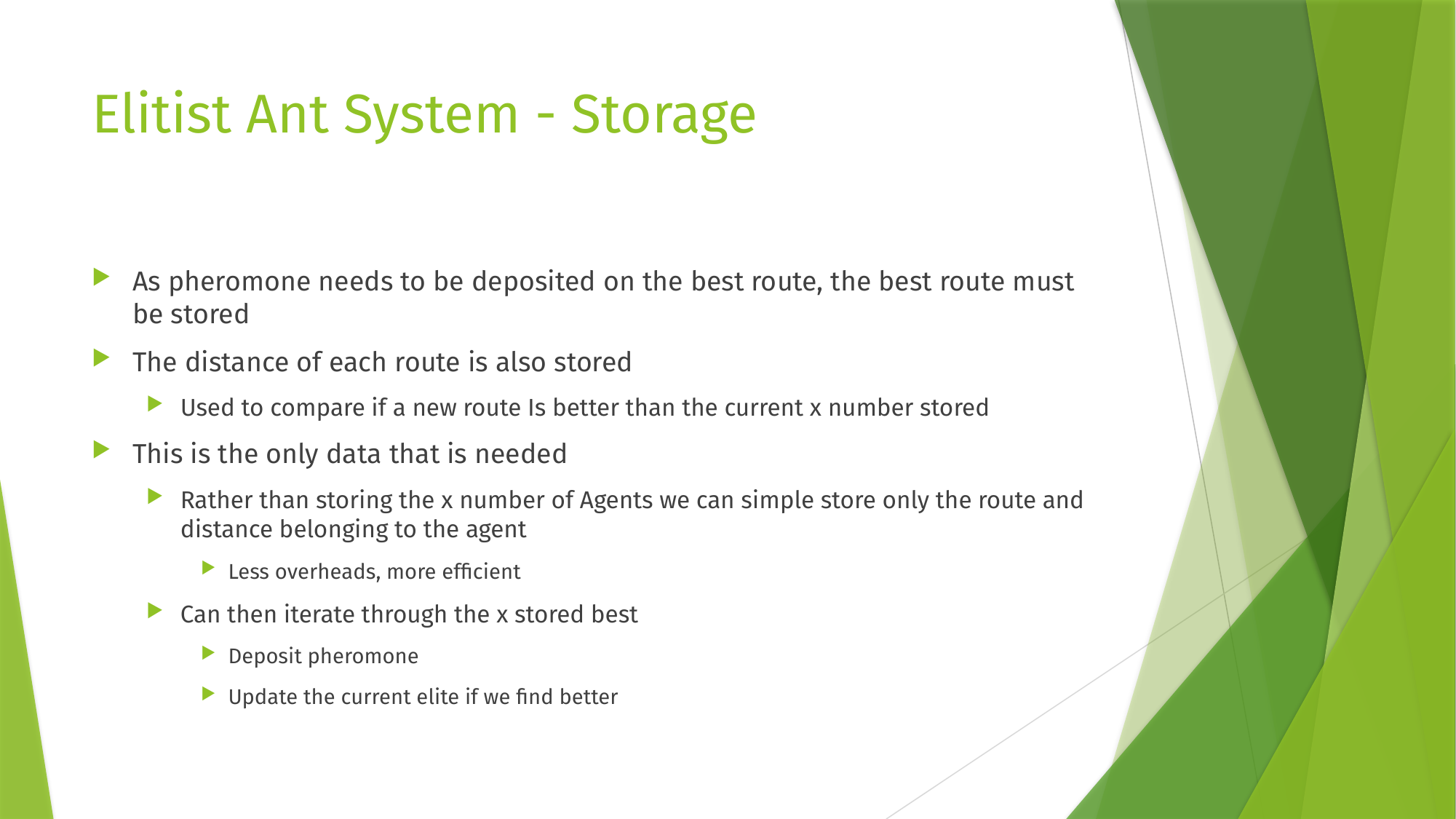

# Elitist Ant System - Storage
As pheromone needs to be deposited on the best route, the best route must be stored
The distance of each route is also stored
Used to compare if a new route Is better than the current x number stored
This is the only data that is needed
Rather than storing the x number of Agents we can simple store only the route and distance belonging to the agent
Less overheads, more efficient
Can then iterate through the x stored best
Deposit pheromone
Update the current elite if we find better